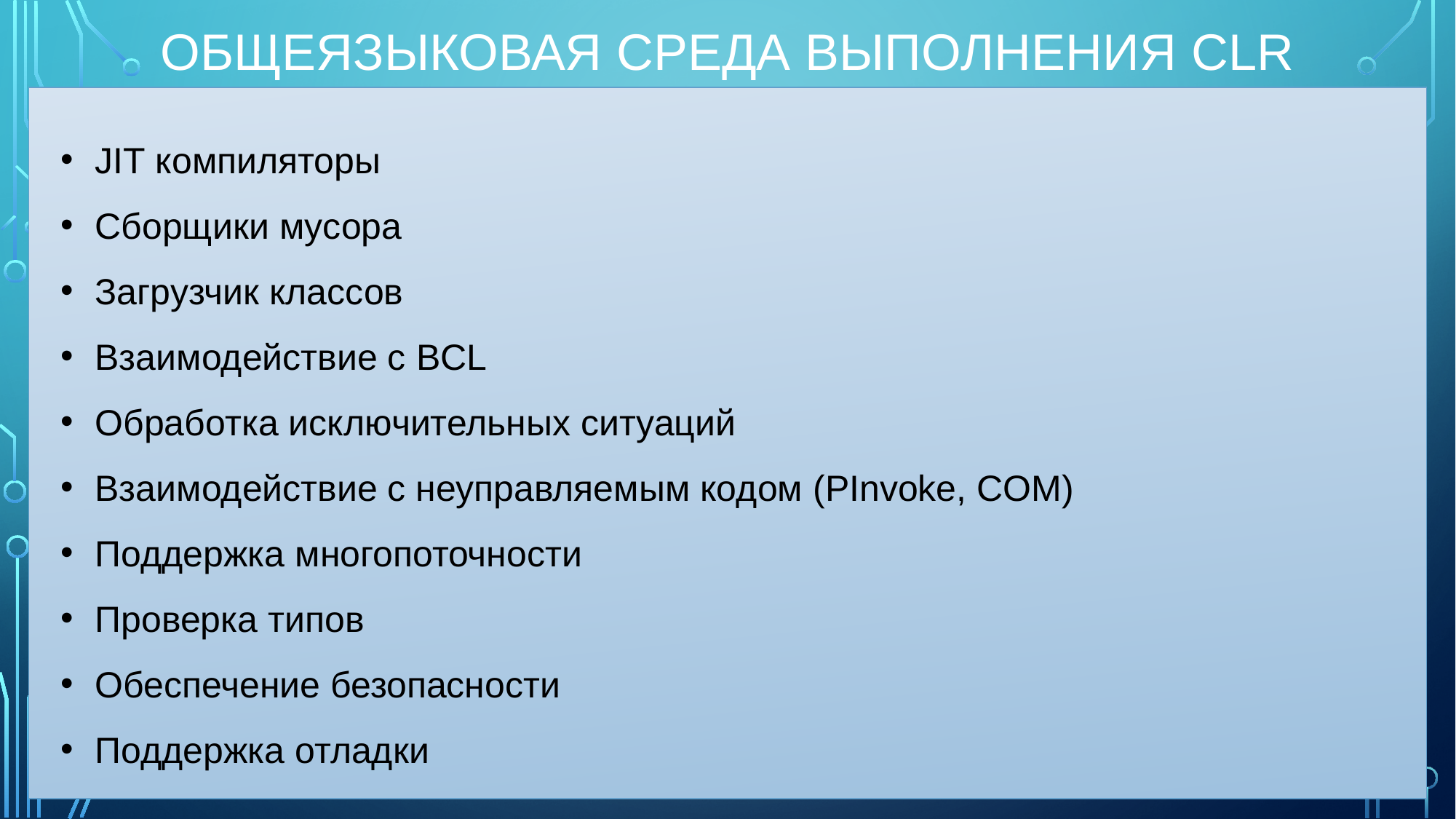

# Общеязыковая среда выполнения clr
JIT компиляторы
Сборщики мусора
Загрузчик классов
Взаимодействие с BCL
Обработка исключительных ситуаций
Взаимодействие с неуправляемым кодом (PInvoke, COM)
Поддержка многопоточности
Проверка типов
Обеспечение безопасности
Поддержка отладки